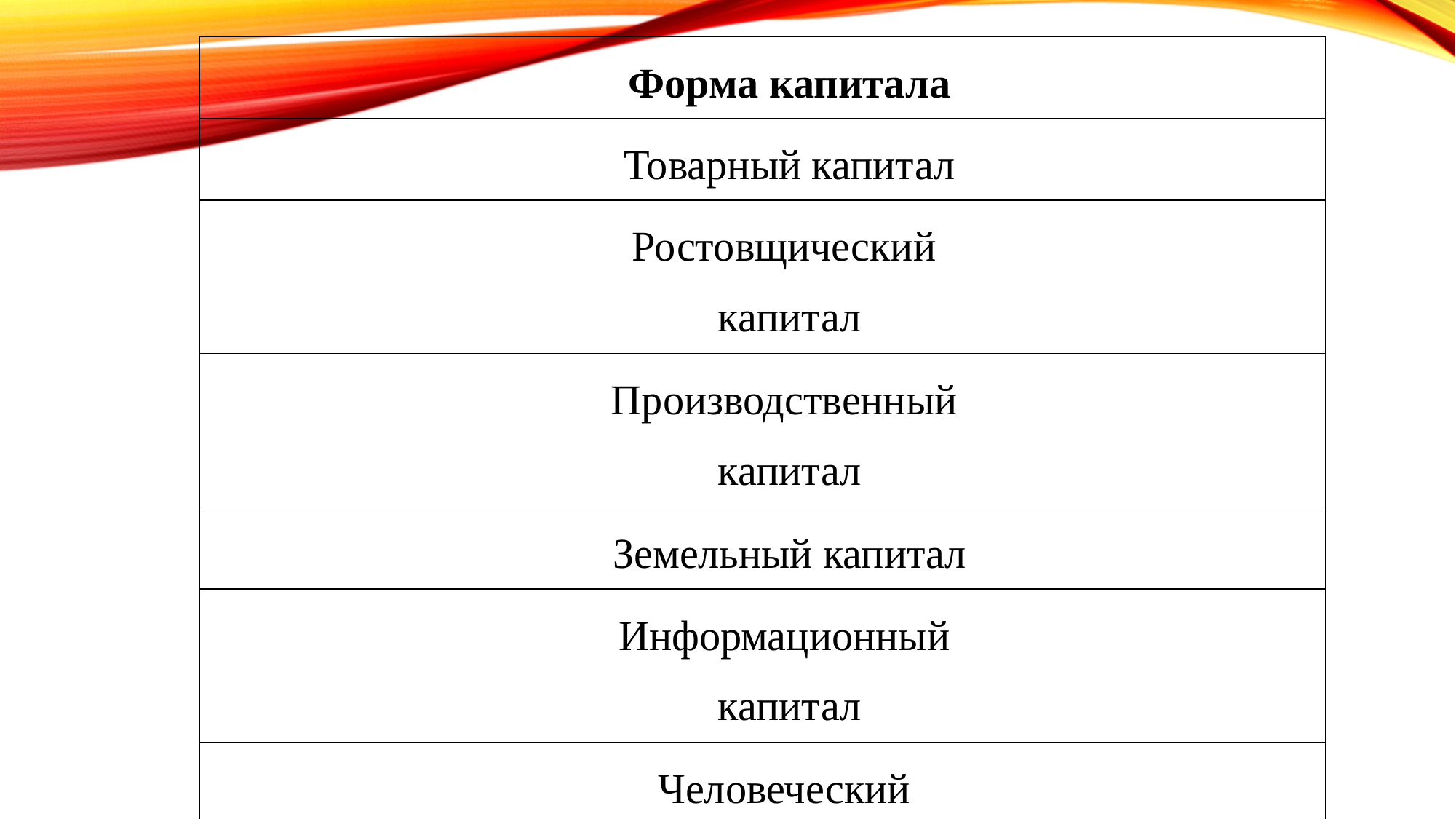

| Форма капитала |
| --- |
| Товарный капитал |
| Ростовщический капитал |
| Производственный капитал |
| Земельный капитал |
| Информационный капитал |
| Человеческий капитал |